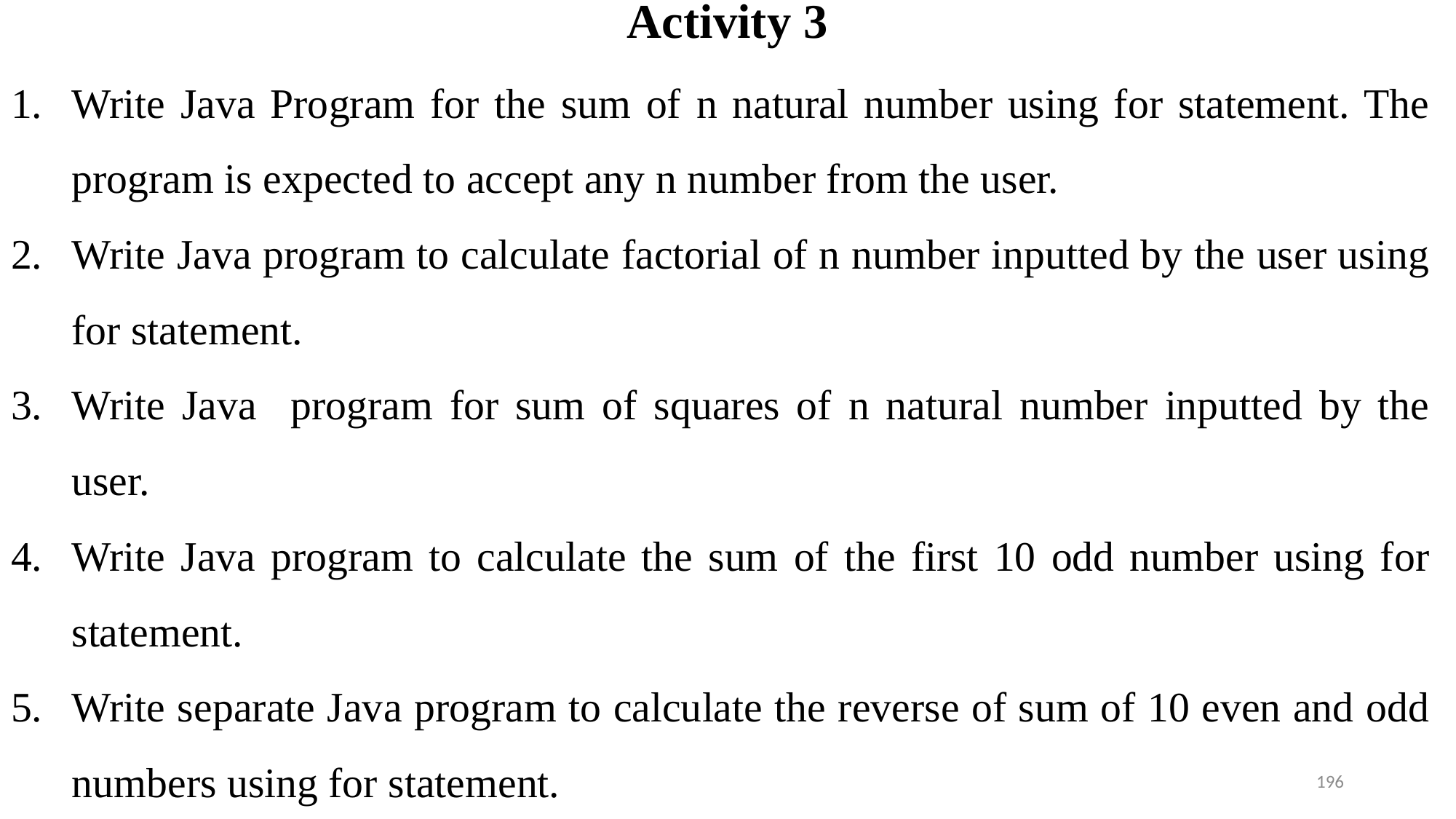

# Activity 3
Write Java Program for the sum of n natural number using for statement. The program is expected to accept any n number from the user.
Write Java program to calculate factorial of n number inputted by the user using for statement.
Write Java  program for sum of squares of n natural number inputted by the user.
Write Java program to calculate the sum of the first 10 odd number using for statement.
Write separate Java program to calculate the reverse of sum of 10 even and odd numbers using for statement.

196